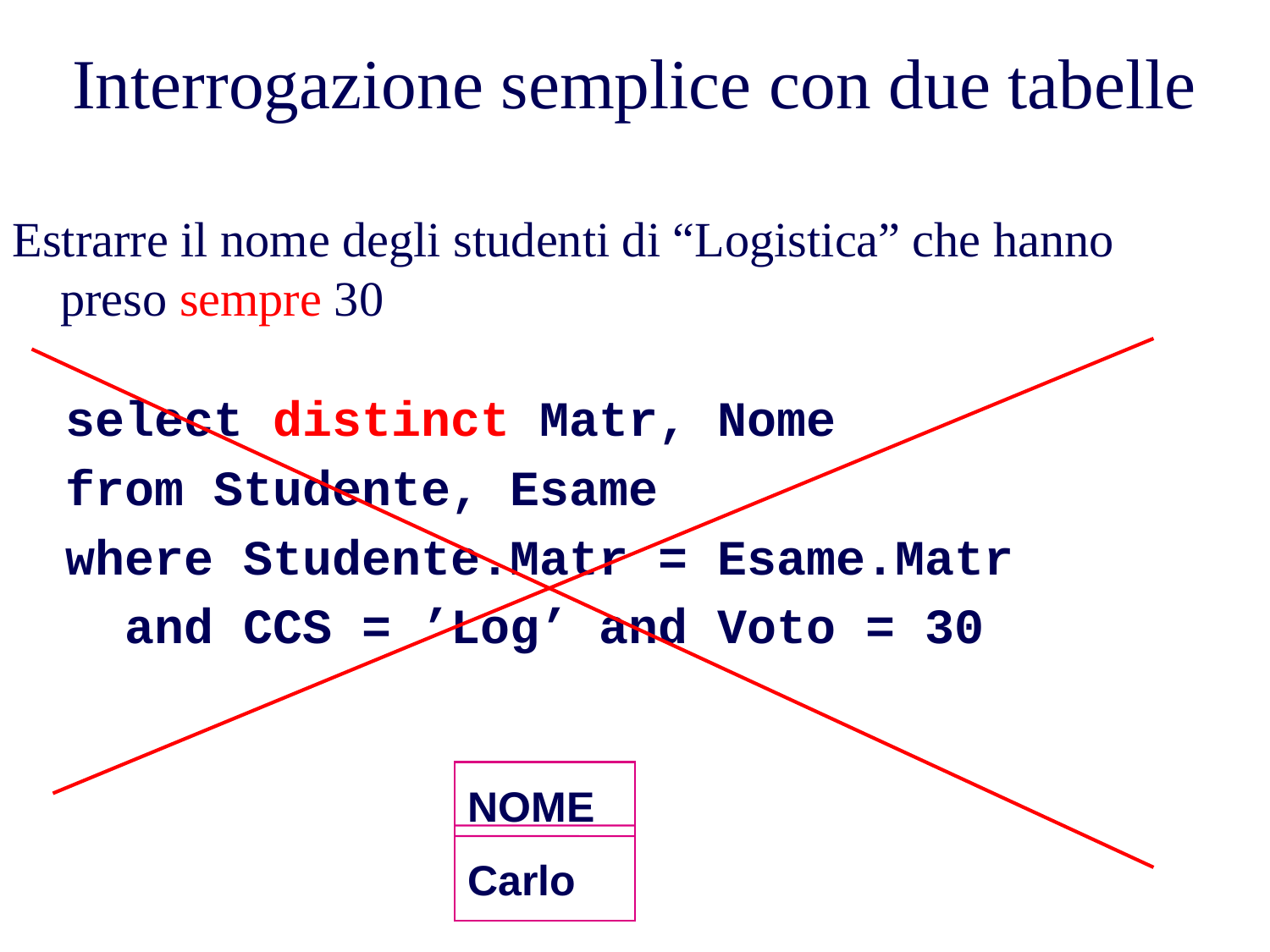

Interrogazione semplice con due tabelle
Estrarre il nome degli studenti di “Logistica” che hanno preso sempre 30
select distinct Matr, Nome
from Studente, Esame
where Studente.Matr = Esame.Matr
  and CCS = ’Log’ and Voto = 30

NOME
Carlo